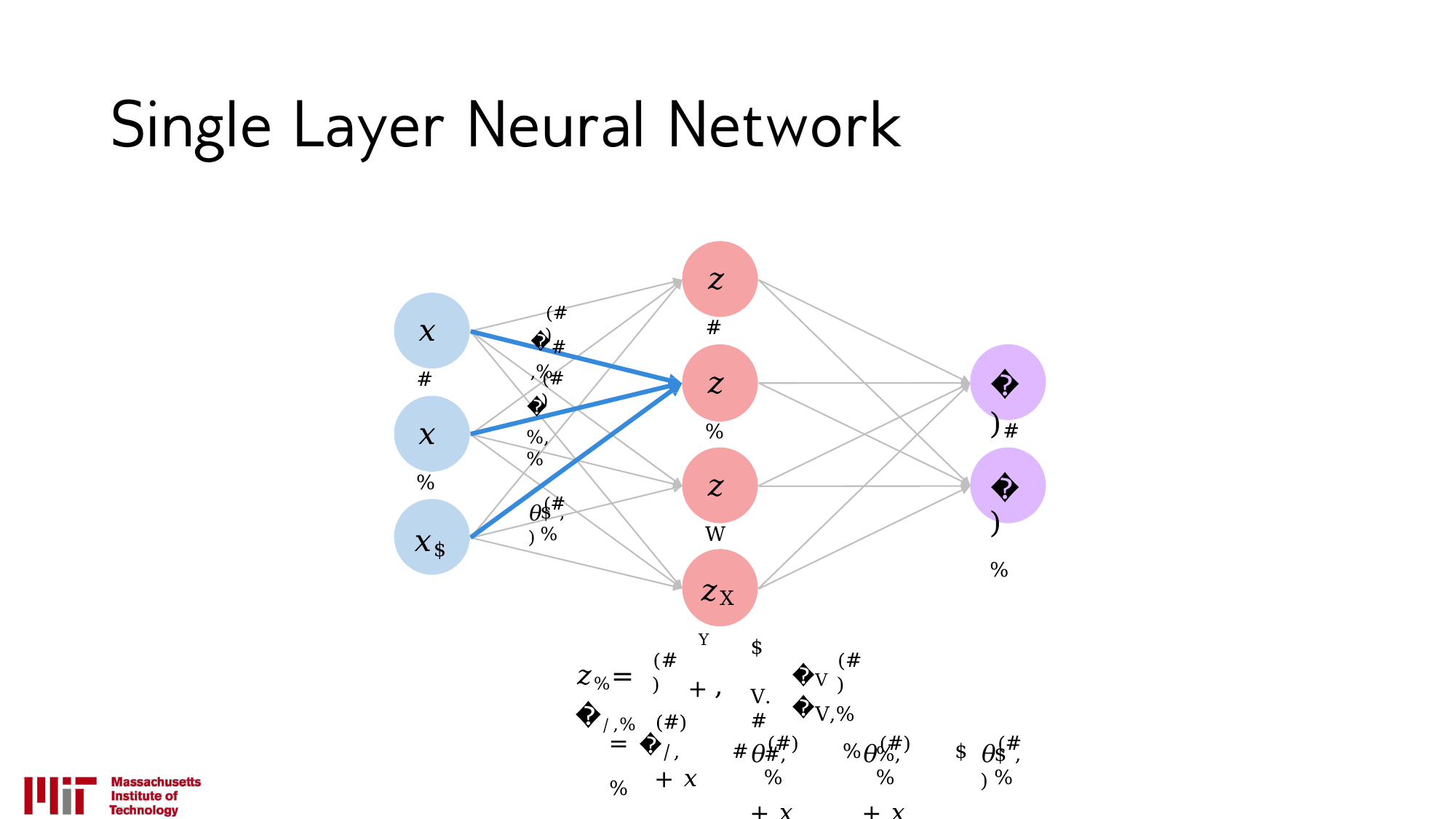

# Single Layer Neural Network

𝑧#

(#)
𝑥#
�#,%

�)#
𝑧%
(#)

�%,%

𝑥%

�)%
𝑧W
𝜃(#)

$,%
𝑥$

𝑧XY
$
(#)
(#)
+ ,
𝑧%  = �/,%
�V  �V,%
V.#
(#)  + 𝑥
𝜃(#) + 𝑥
𝜃(#)  + 𝑥
𝜃(#)
= �/,%
#
%
$
#,%
%,%
$,%